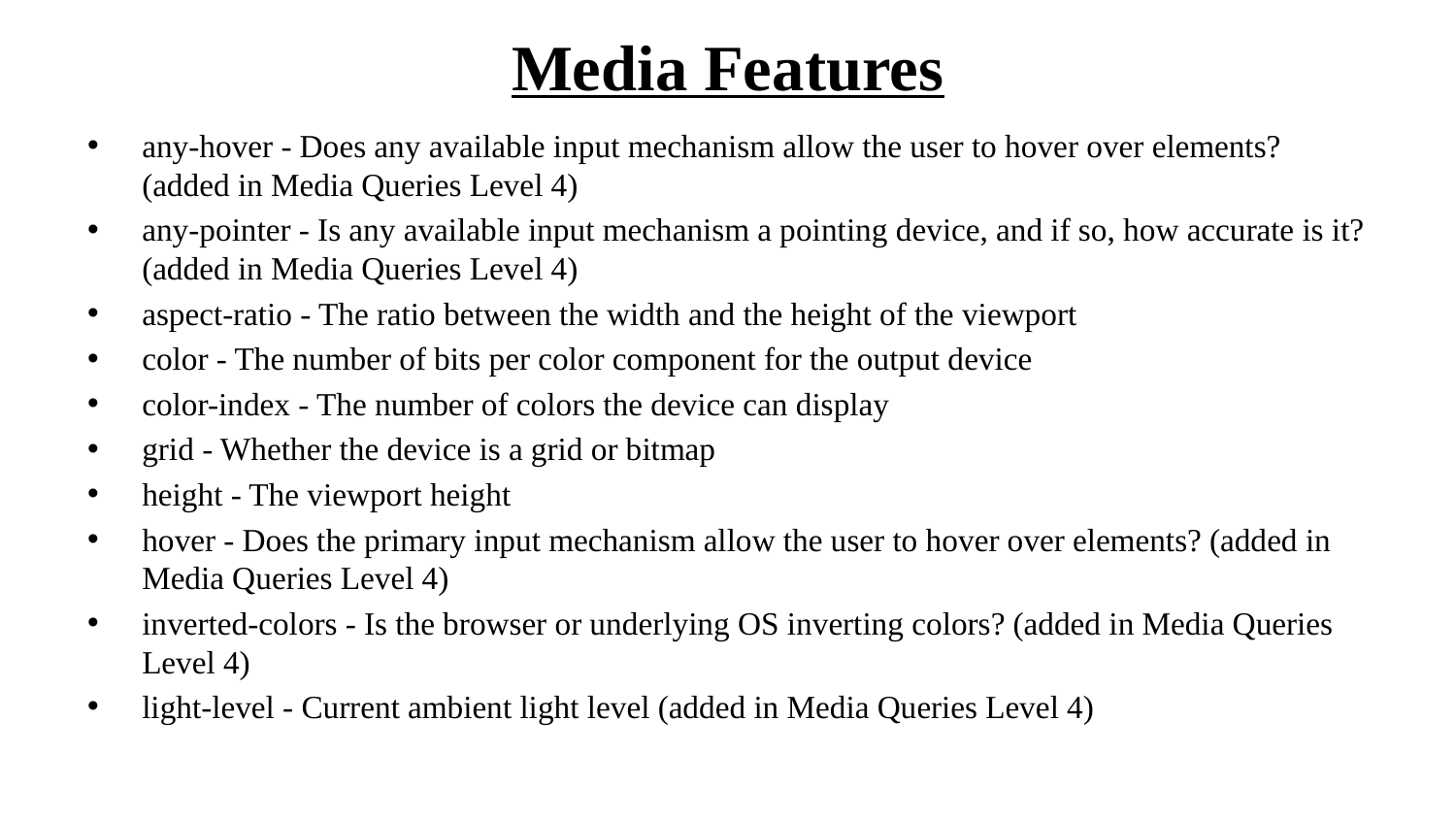

# Media Features
any-hover - Does any available input mechanism allow the user to hover over elements? (added in Media Queries Level 4)
any-pointer - Is any available input mechanism a pointing device, and if so, how accurate is it? (added in Media Queries Level 4)
aspect-ratio - The ratio between the width and the height of the viewport
color - The number of bits per color component for the output device
color-index - The number of colors the device can display
grid - Whether the device is a grid or bitmap
height - The viewport height
hover - Does the primary input mechanism allow the user to hover over elements? (added in Media Queries Level 4)
inverted-colors - Is the browser or underlying OS inverting colors? (added in Media Queries Level 4)
light-level - Current ambient light level (added in Media Queries Level 4)